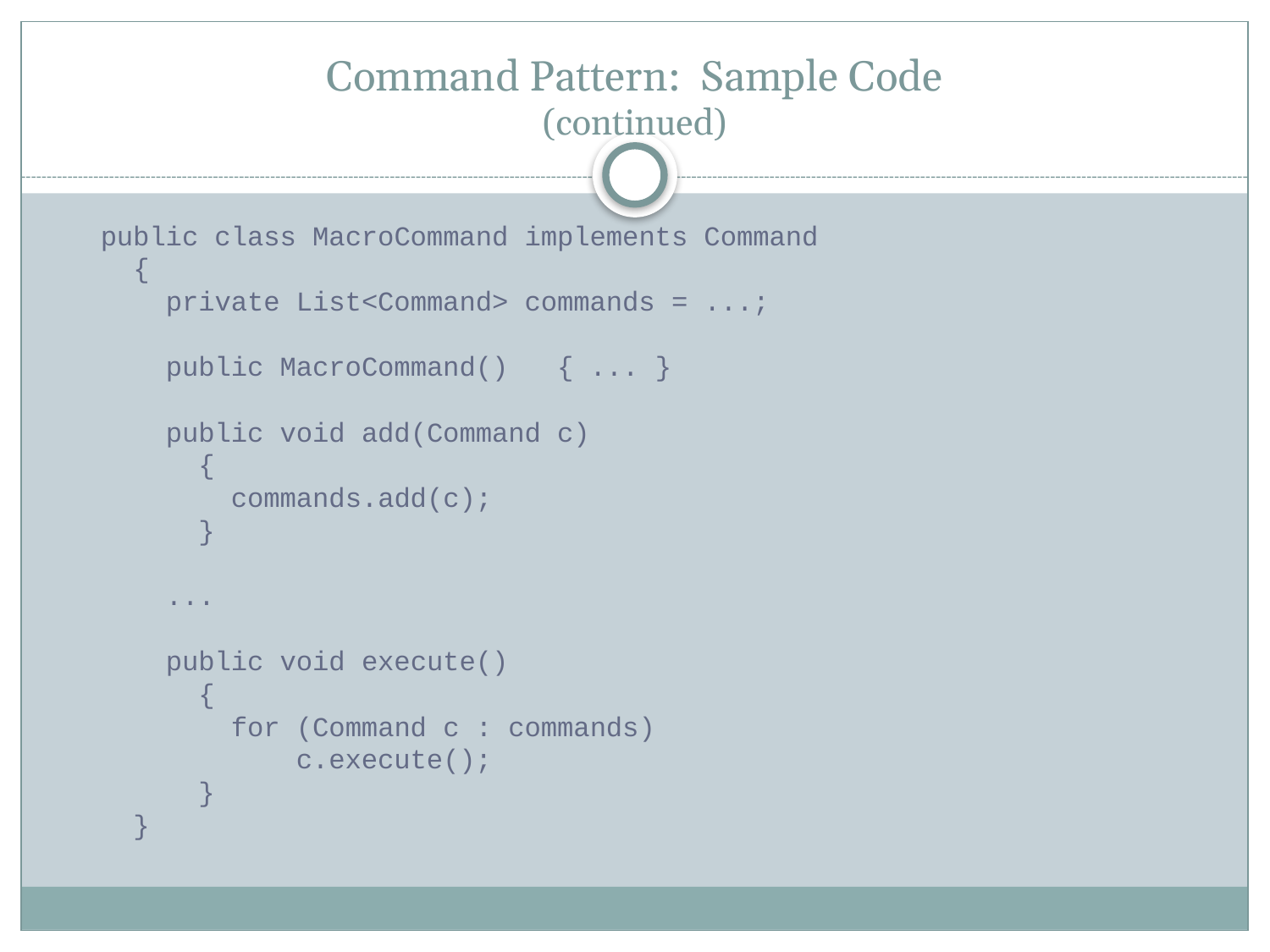

# Command Pattern:  Sample Code (continued)
public class MacroCommand implements Command
  {
    private List<Command> commands = ...;

    public MacroCommand()   { ... }

    public void add(Command c)
      {
        commands.add(c);
      }

    ...

    public void execute()
      {
        for (Command c : commands)
            c.execute();
      }
  }